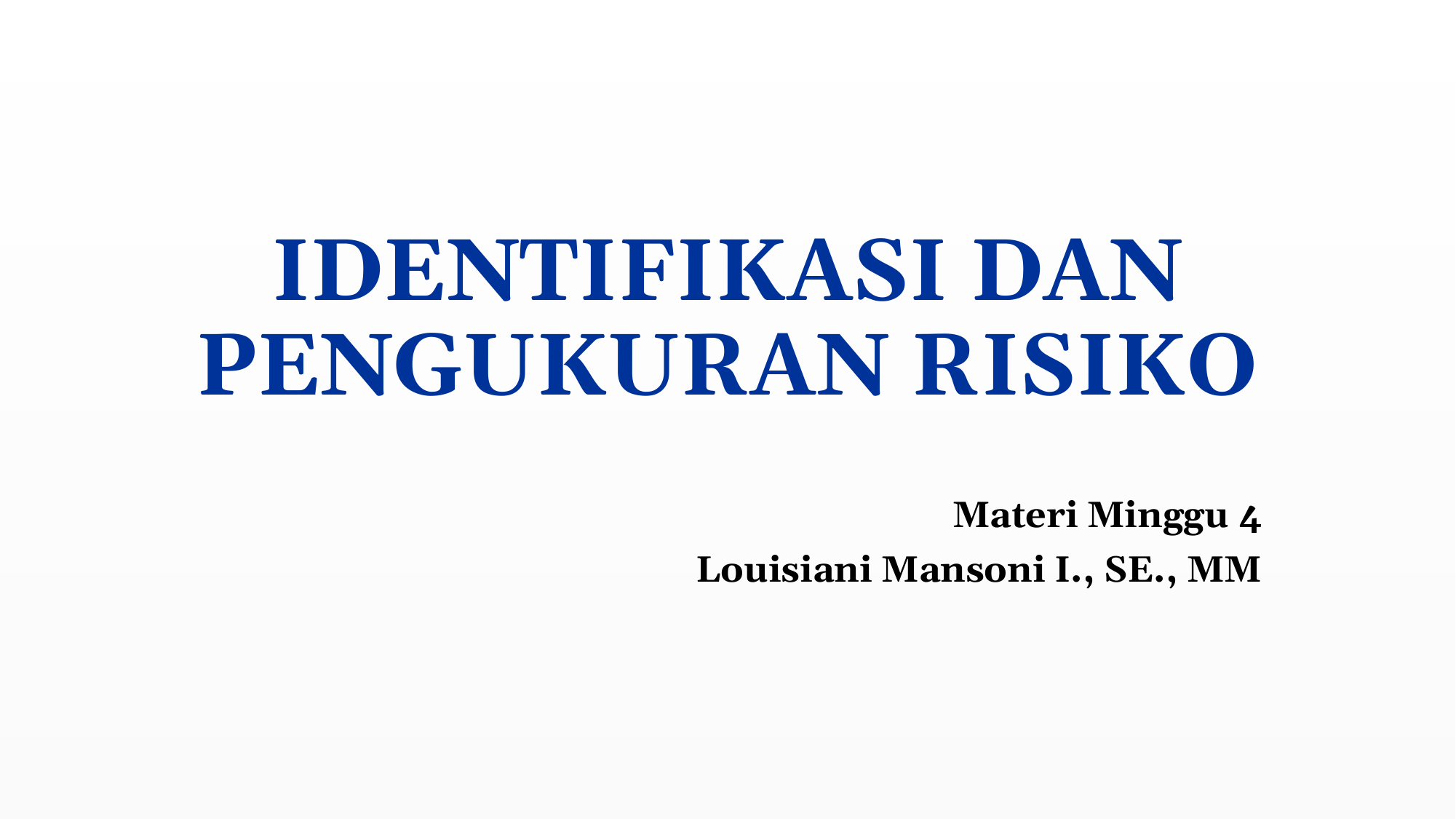

# IDENTIFIKASI DAN PENGUKURAN RISIKO
Materi Minggu 4
Louisiani Mansoni I., SE., MM